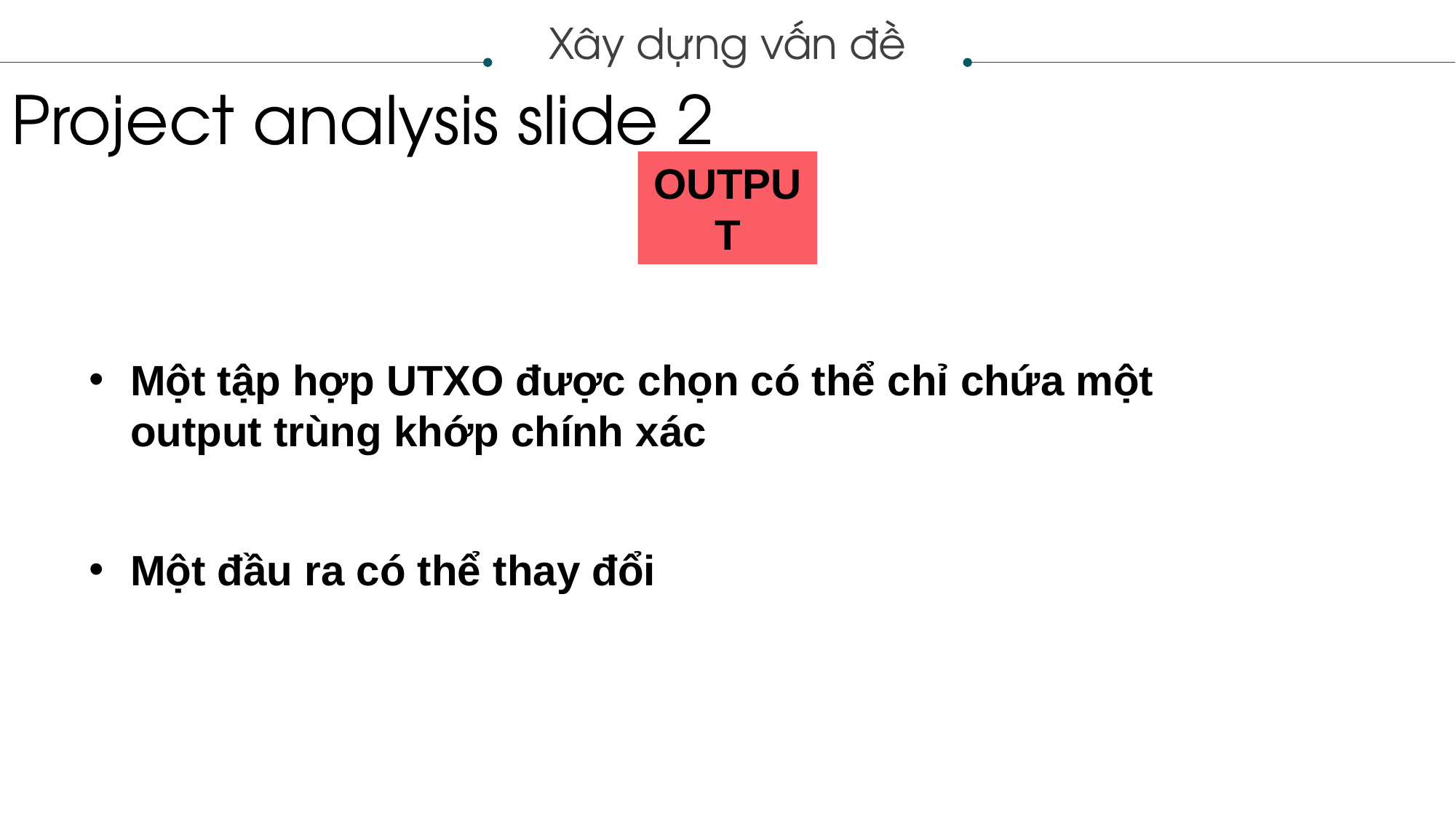

Xây dựng vấn đề
Project analysis slide 2
OUTPUT
Một tập hợp UTXO được chọn có thể chỉ chứa một output trùng khớp chính xác
Một đầu ra có thể thay đổi